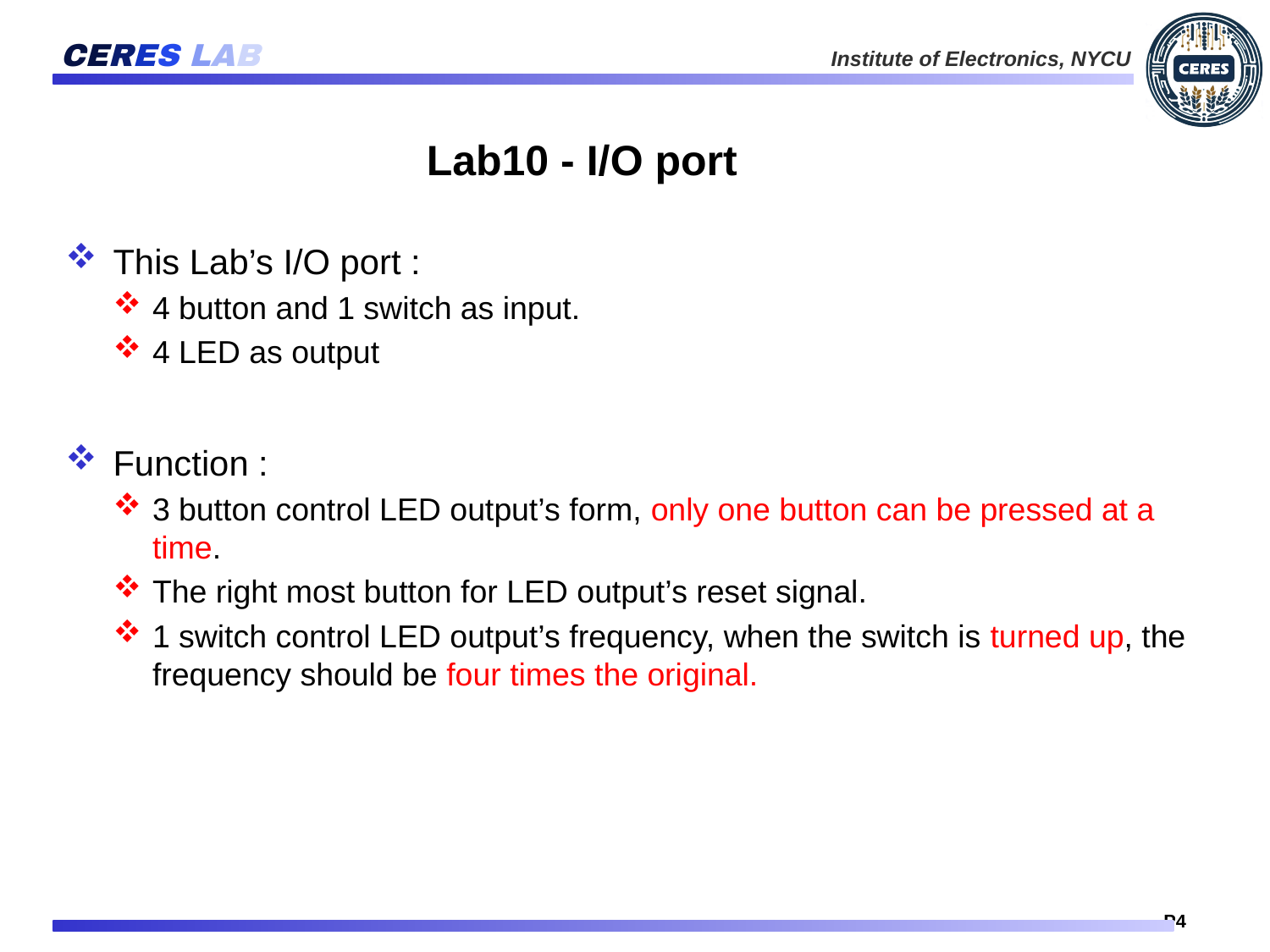

# Lab10 - I/O port
This Lab’s I/O port :
4 button and 1 switch as input.
4 LED as output

Function :
3 button control LED output’s form, only one button can be pressed at a time.
The right most button for LED output’s reset signal.
1 switch control LED output’s frequency, when the switch is turned up, the frequency should be four times the original.